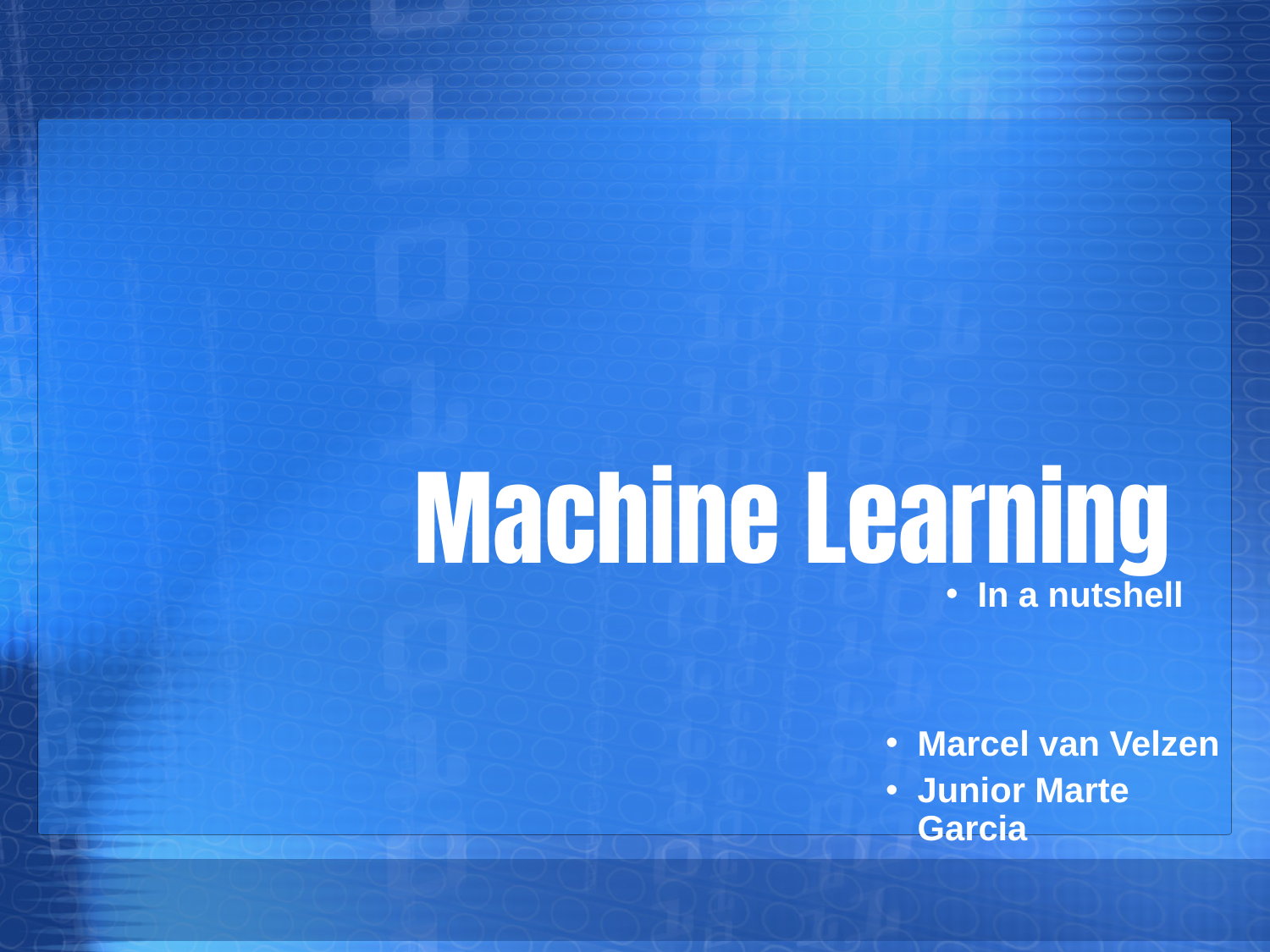

# Machine Learning
In a nutshell
Marcel van Velzen
Junior Marte Garcia